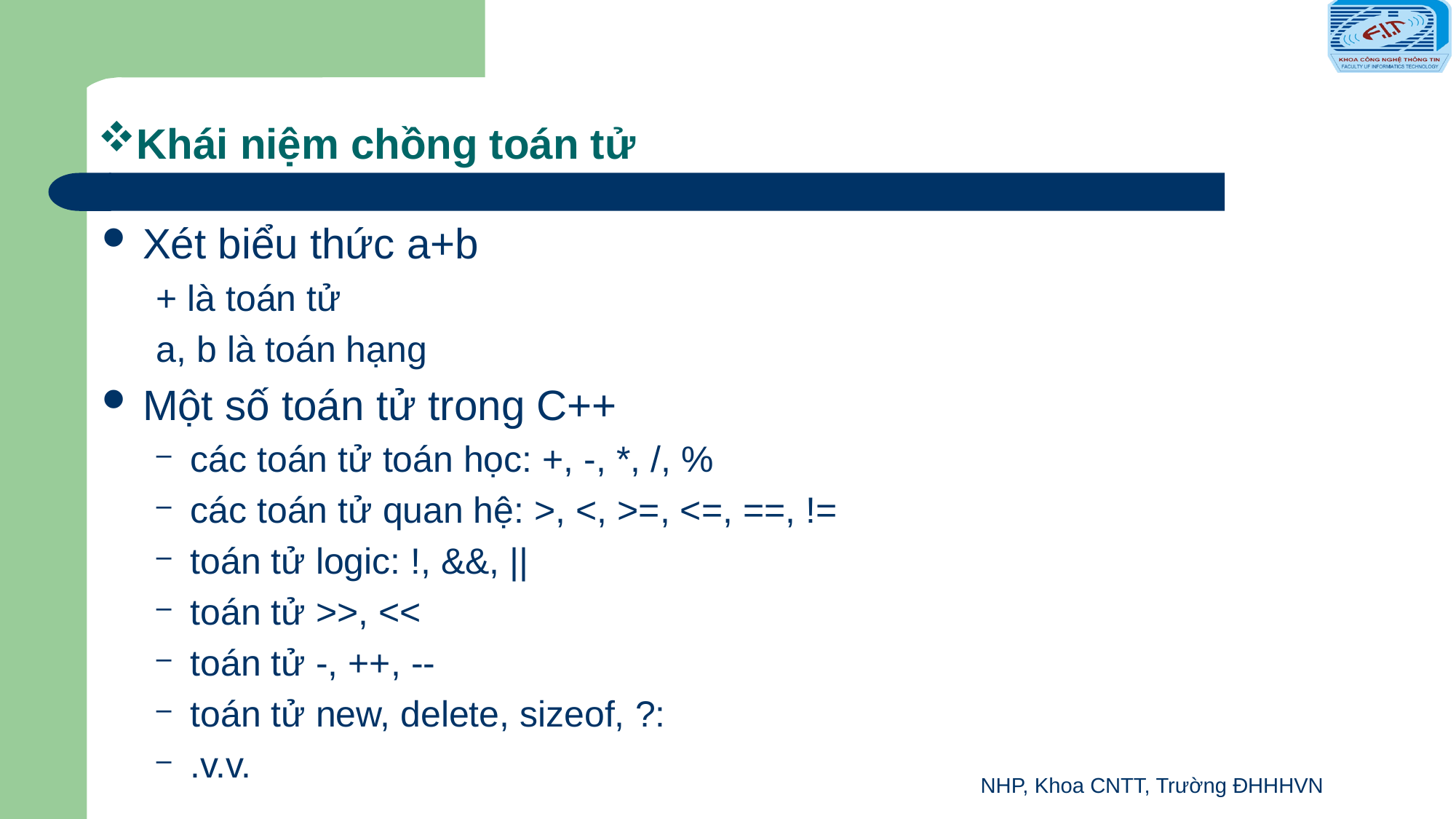

# Khái niệm chồng toán tử
Xét biểu thức a+b
+ là toán tử
a, b là toán hạng
Một số toán tử trong C++
các toán tử toán học: +, -, *, /, %
các toán tử quan hệ: >, <, >=, <=, ==, !=
toán tử logic: !, &&, ||
toán tử >>, <<
toán tử -, ++, --
toán tử new, delete, sizeof, ?:
.v.v.

NHP, Khoa CNTT, Trường ĐHHHVN